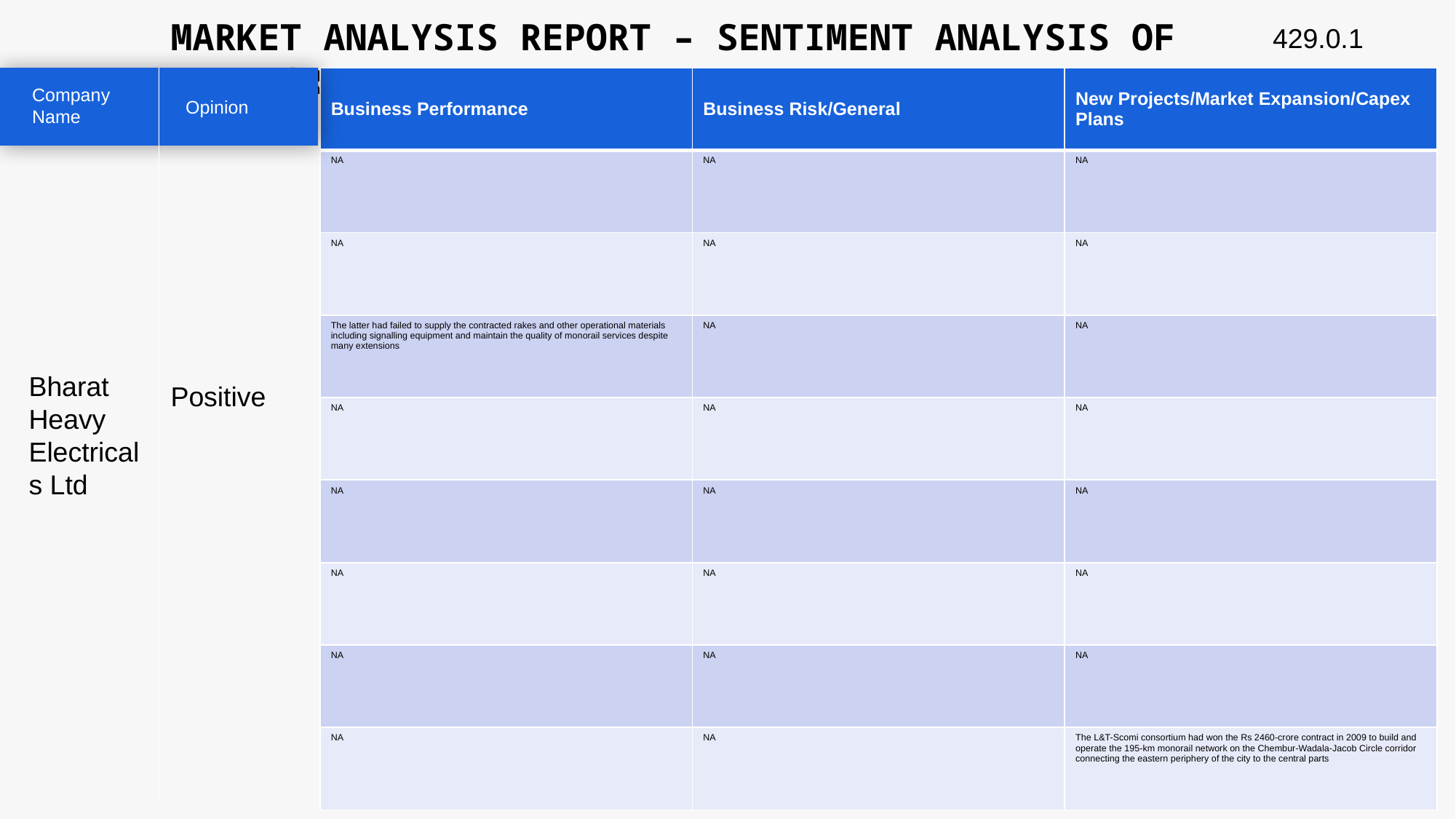

MARKET ANALYSIS REPORT – SENTIMENT ANALYSIS OF PEER GROUP
429.0.1

| Business Performance | Business Risk/General | New Projects/Market Expansion/Capex Plans |
| --- | --- | --- |
| NA | NA | NA |
| NA | NA | NA |
| The latter had failed to supply the contracted rakes and other operational materials including signalling equipment and maintain the quality of monorail services despite many extensions | NA | NA |
| NA | NA | NA |
| NA | NA | NA |
| NA | NA | NA |
| NA | NA | NA |
| NA | NA | The L&T-Scomi consortium had won the Rs 2460-crore contract in 2009 to build and operate the 195-km monorail network on the Chembur-Wadala-Jacob Circle corridor connecting the eastern periphery of the city to the central parts |
Company Name
Opinion
Bharat Heavy Electricals Ltd
Positive